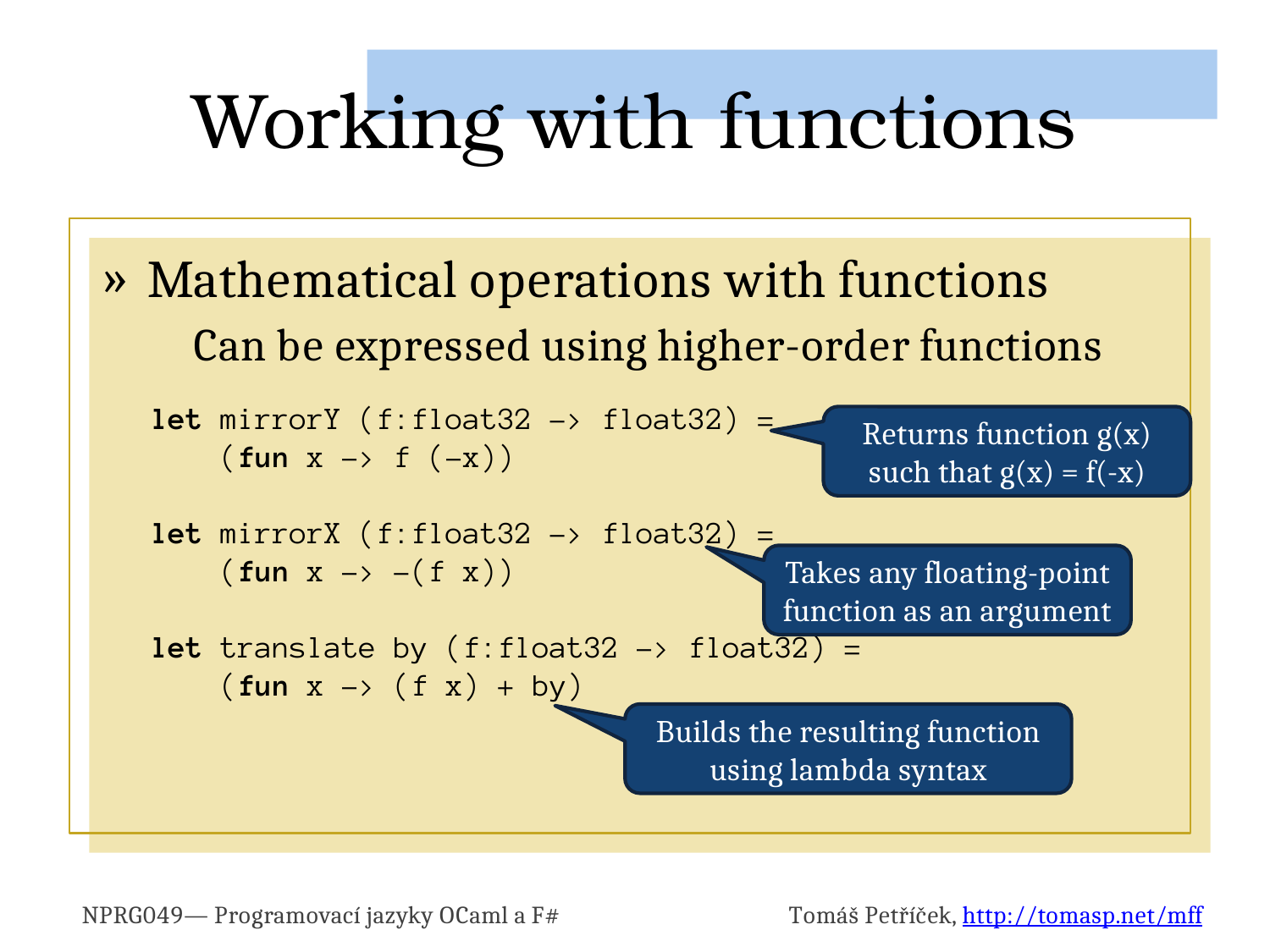

# Working with functions
Mathematical operations with functions
Can be expressed using higher-order functions

let mirrorY (f:float32 -> float32) =
    (fun x -> f (-x))

let mirrorX (f:float32 -> float32) =
    (fun x -> -(f x))

let translate by (f:float32 -> float32) =
    (fun x -> (f x) + by)
Returns function g(x) such that g(x) = f(-x)
Takes any floating-point function as an argument
Builds the resulting function using lambda syntax